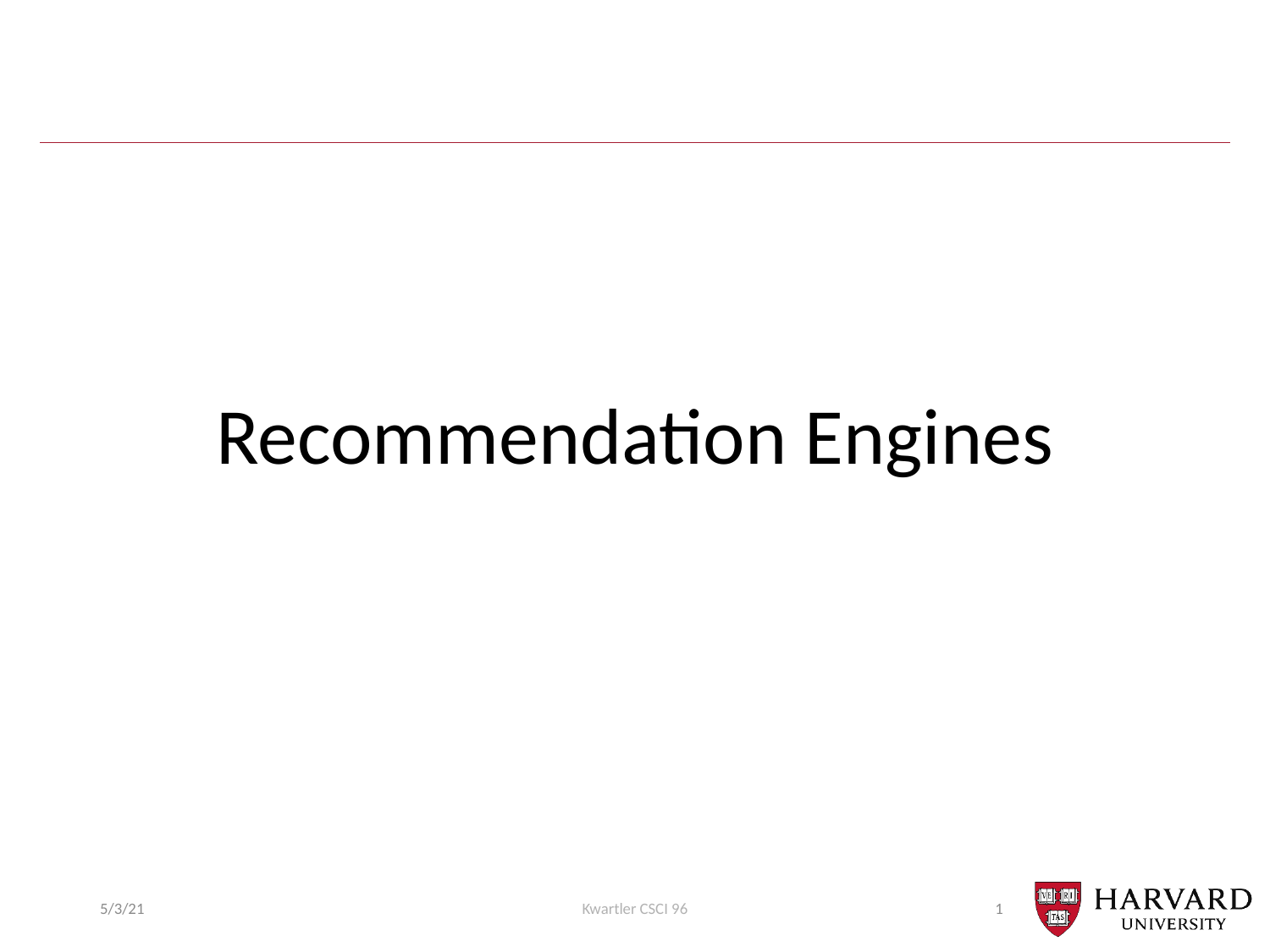

# Recommendation Engines

5/3/21
Kwartler CSCI 96
1